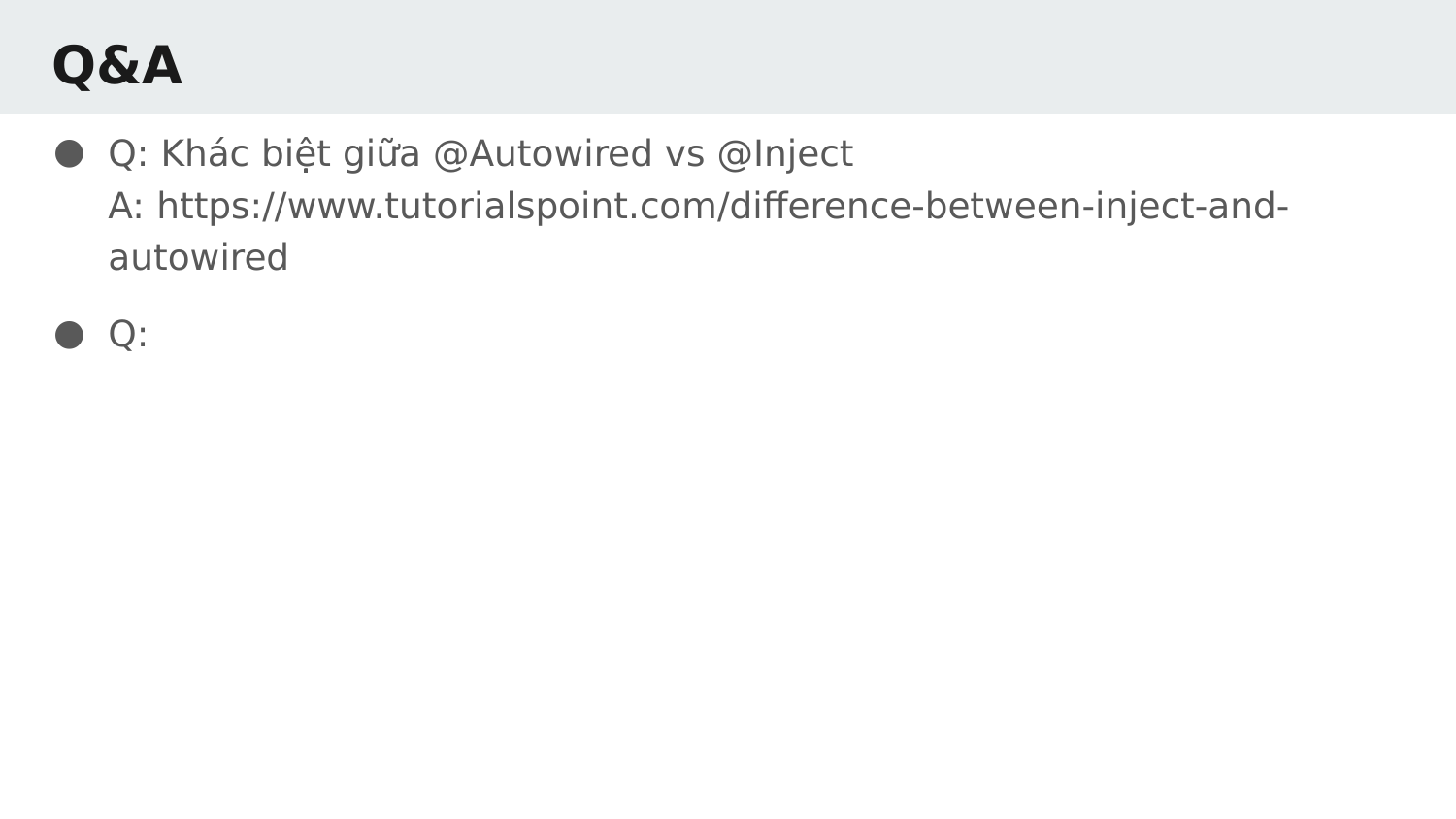

# Q&A
Q: Khác biệt giữa @Autowired vs @Inject
A: https://www.tutorialspoint.com/difference-between-inject-and-autowired
Q: